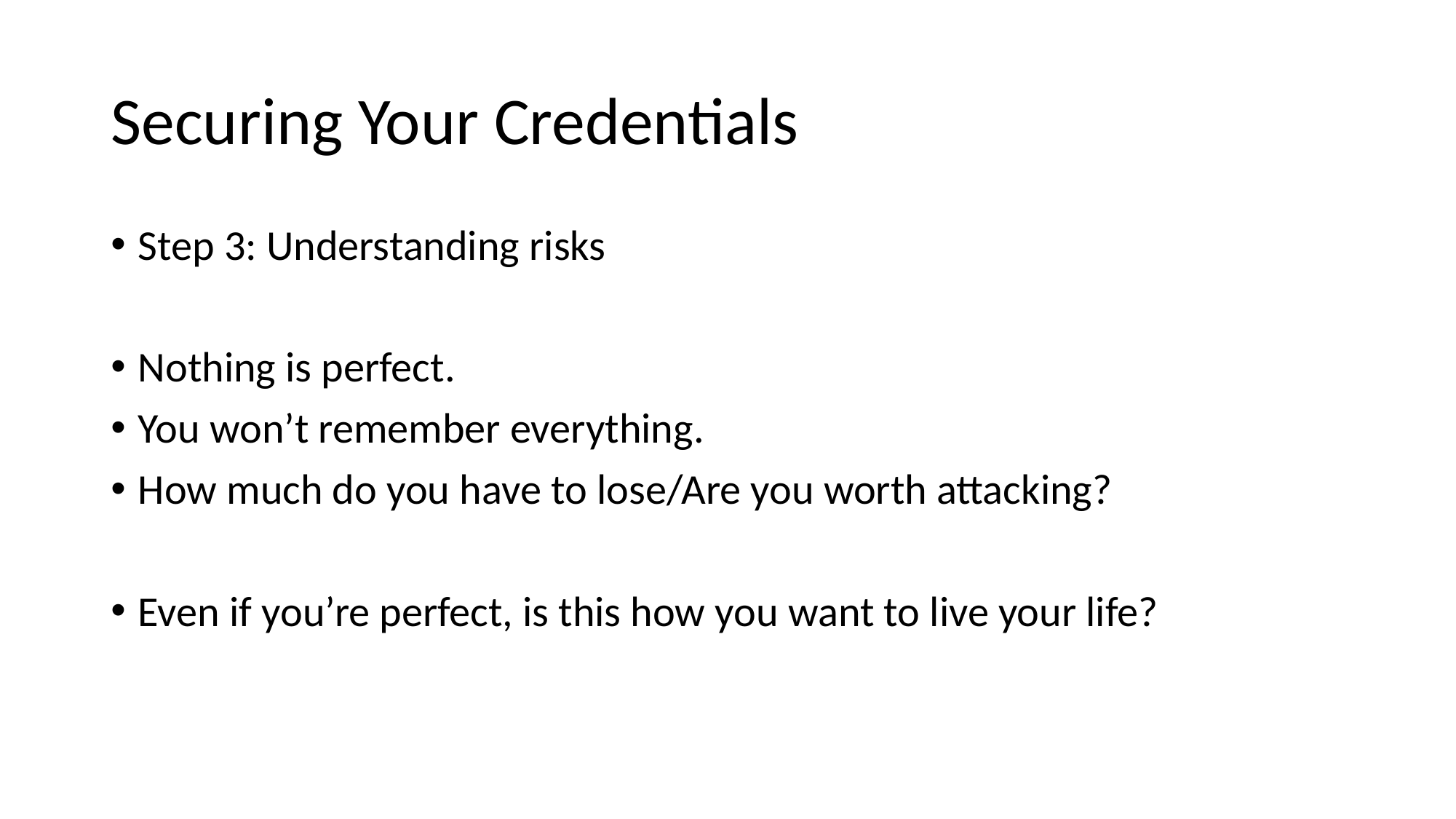

# Securing Your Credentials
Step 3: Understanding risks

Nothing is perfect.
You won’t remember everything.
How much do you have to lose/Are you worth attacking?

Even if you’re perfect, is this how you want to live your life?